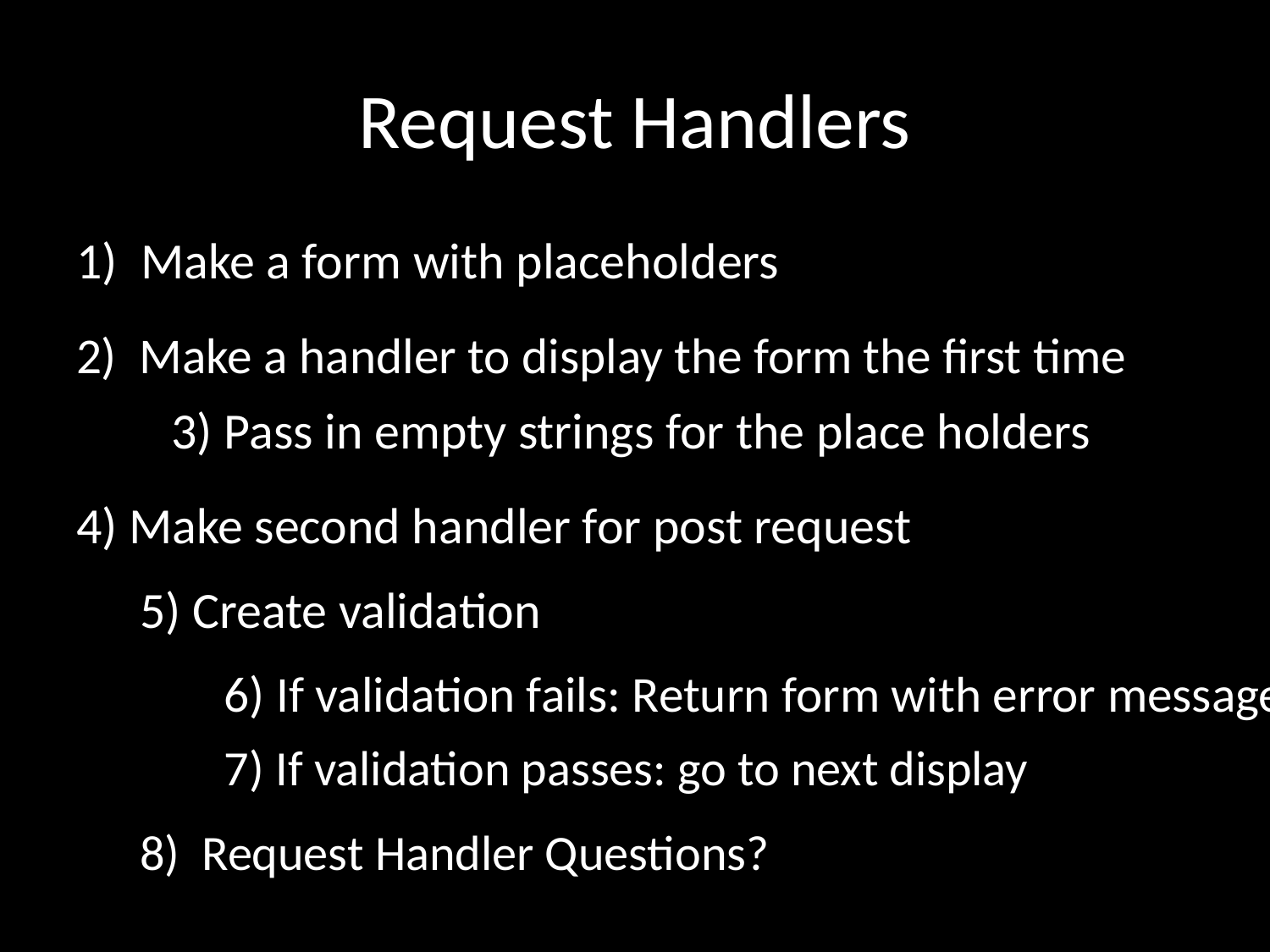

# Request Handlers
Make a form with placeholders

2)  Make a handler to display the form the first time
3) Pass in empty strings for the place holders

4) Make second handler for post request
5) Create validation
6) If validation fails: Return form with error messages
7) If validation passes: go to next display
8)  Request Handler Questions?